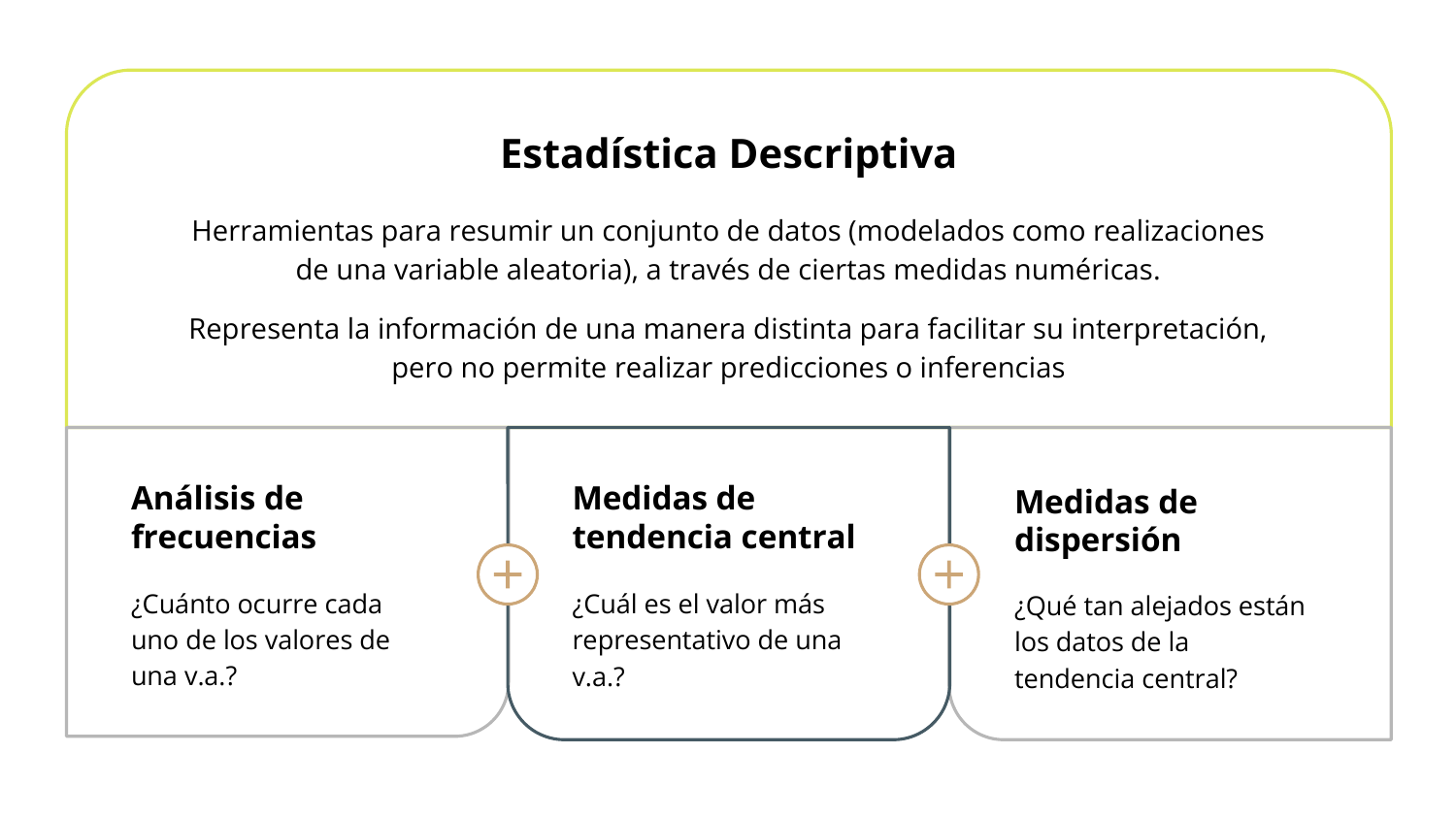

Estadística Descriptiva
Herramientas para resumir un conjunto de datos (modelados como realizaciones de una variable aleatoria), a través de ciertas medidas numéricas.
Representa la información de una manera distinta para facilitar su interpretación, pero no permite realizar predicciones o inferencias

Análisis de frecuencias
Medidas de tendencia central
Medidas de dispersión

¿Cuánto ocurre cada uno de los valores de una v.a.?
¿Cuál es el valor más representativo de una v.a.?
¿Qué tan alejados están los datos de la tendencia central?